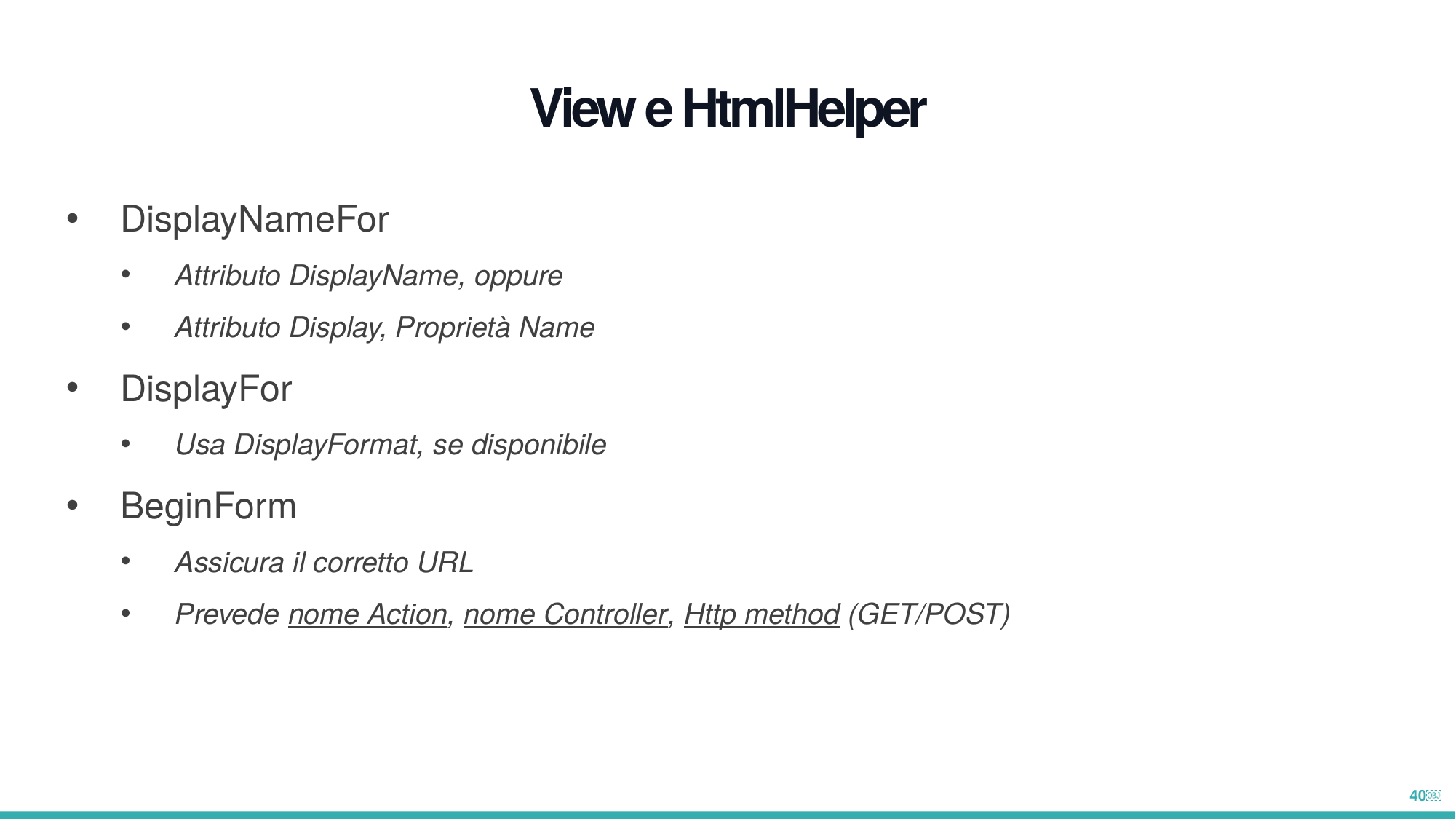

View e HtmlHelper
DisplayNameFor
Attributo DisplayName, oppure
Attributo Display, Proprietà Name
DisplayFor
Usa DisplayFormat, se disponibile
BeginForm
Assicura il corretto URL
Prevede nome Action, nome Controller, Http method (GET/POST)